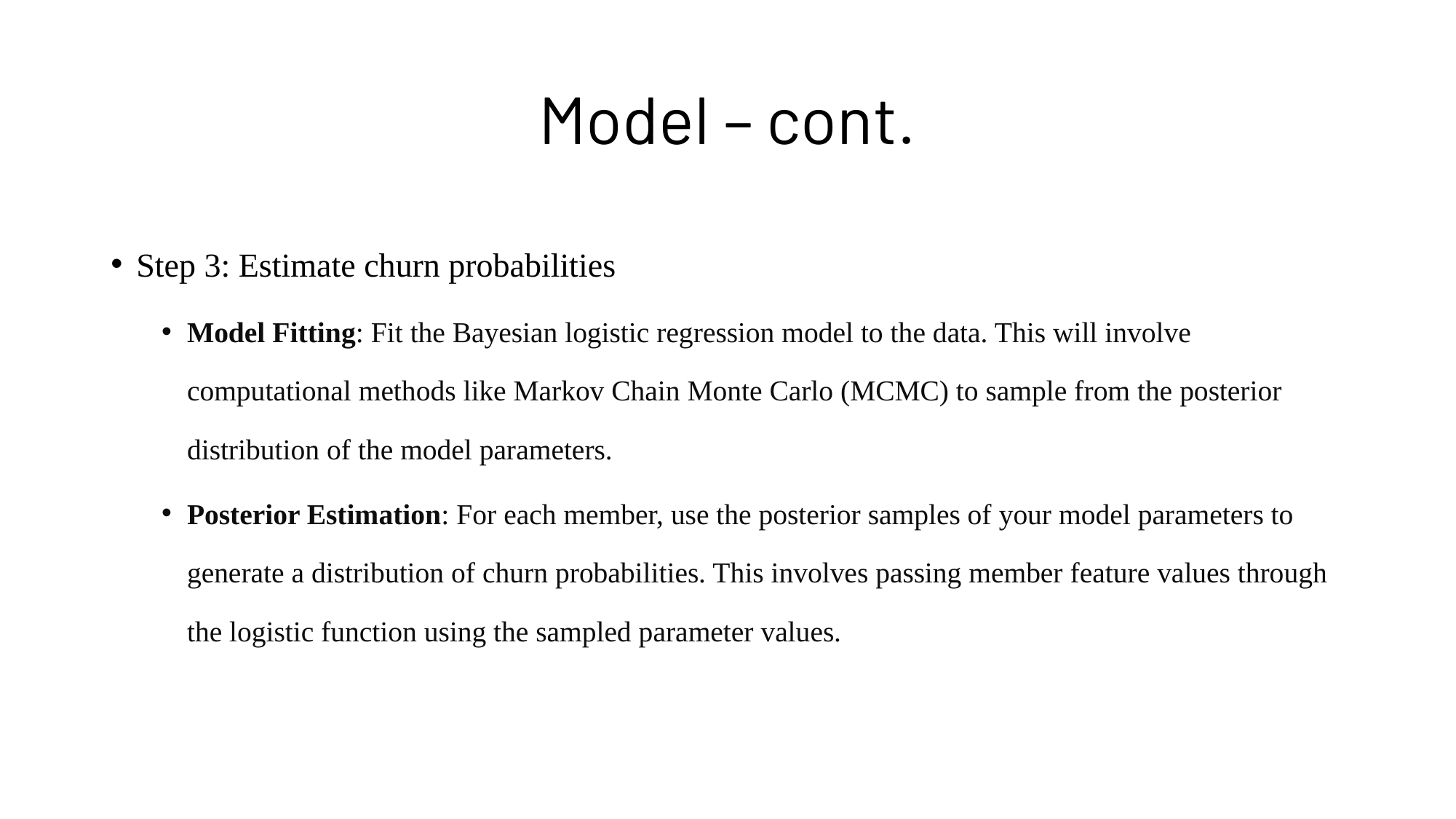

# Model – cont.
Step 3: Estimate churn probabilities
Model Fitting: Fit the Bayesian logistic regression model to the data. This will involve computational methods like Markov Chain Monte Carlo (MCMC) to sample from the posterior distribution of the model parameters.
Posterior Estimation: For each member, use the posterior samples of your model parameters to generate a distribution of churn probabilities. This involves passing member feature values through the logistic function using the sampled parameter values.